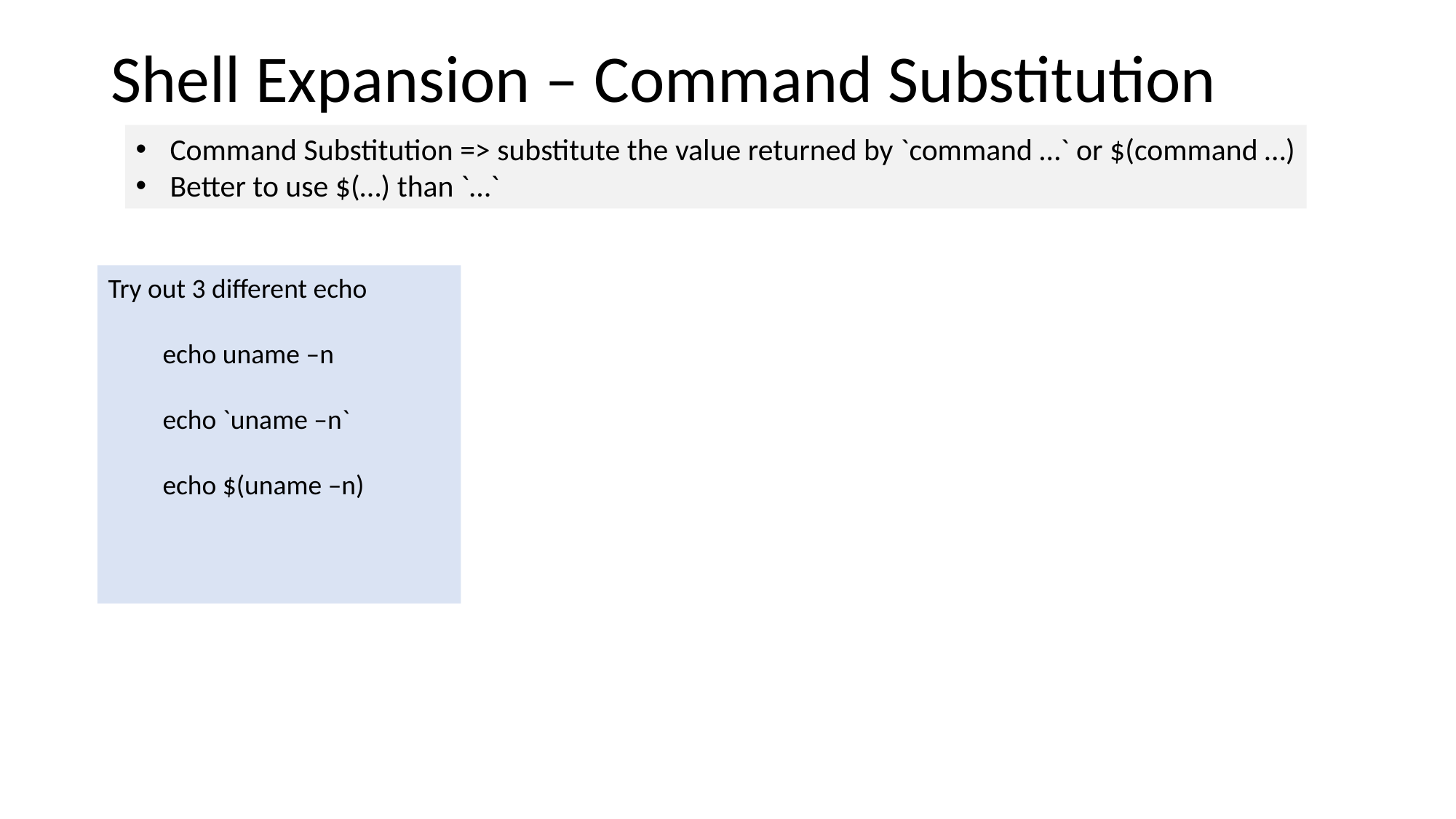

# Shell Expansion – Command Substitution
Command Substitution => substitute the value returned by `command …` or $(command …)
Better to use $(…) than `…`
Try out 3 different echo

echo uname –n

echo `uname –n`

echo $(uname –n)